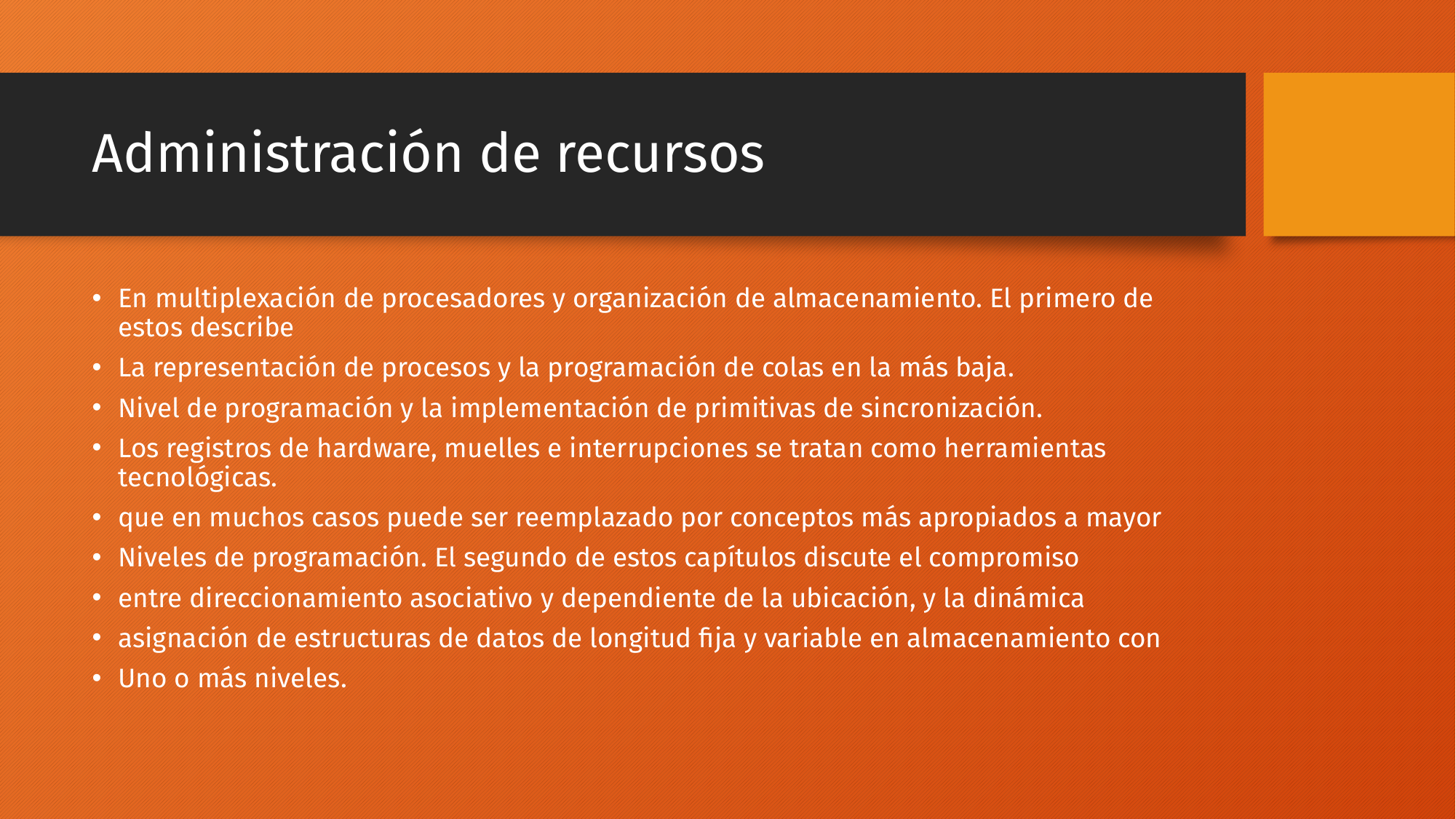

# Administración de recursos
En multiplexación de procesadores y organización de almacenamiento. El primero de estos describe
La representación de procesos y la programación de colas en la más baja.
Nivel de programación y la implementación de primitivas de sincronización.
Los registros de hardware, muelles e interrupciones se tratan como herramientas tecnológicas.
que en muchos casos puede ser reemplazado por conceptos más apropiados a mayor
Niveles de programación. El segundo de estos capítulos discute el compromiso
entre direccionamiento asociativo y dependiente de la ubicación, y la dinámica
asignación de estructuras de datos de longitud fija y variable en almacenamiento con
Uno o más niveles.